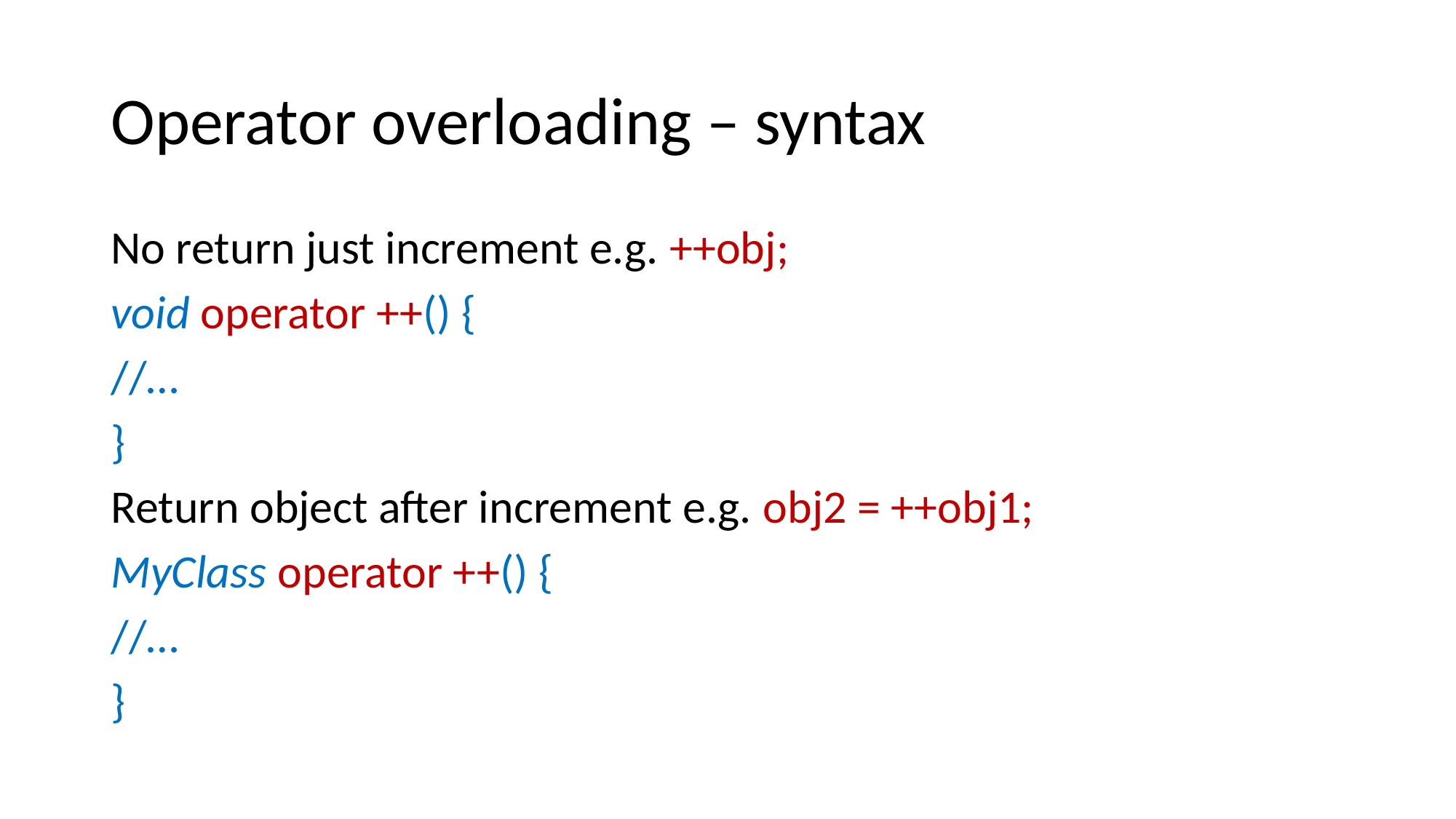

# Operator overloading – syntax
No return just increment e.g. ++obj;
void operator ++() {
//…
}
Return object after increment e.g. obj2 = ++obj1;
MyClass operator ++() {
//…
}